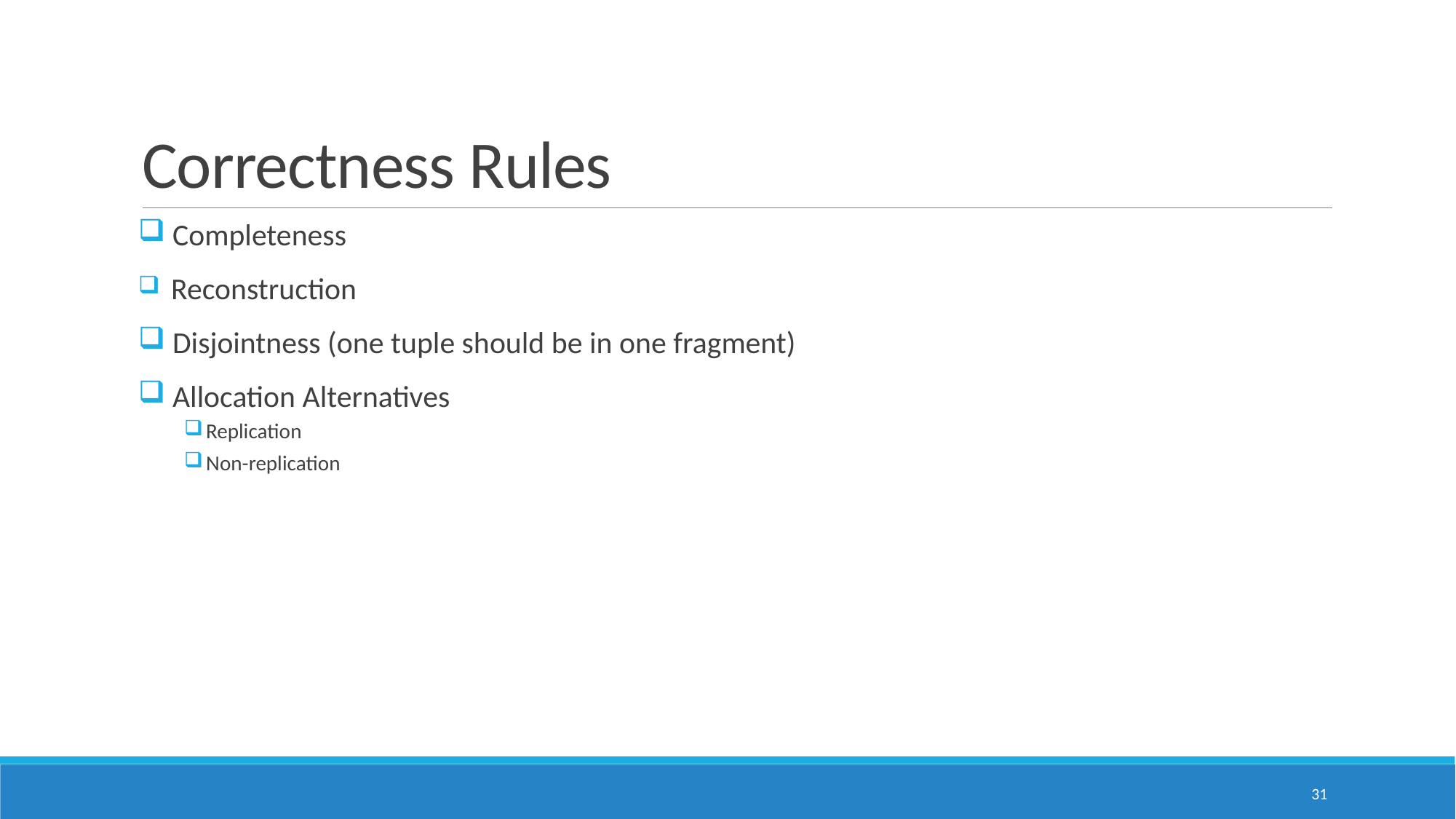

# Correctness Rules
 Completeness
  Reconstruction
 Disjointness (one tuple should be in one fragment)
 Allocation Alternatives
Replication
Non-replication

31